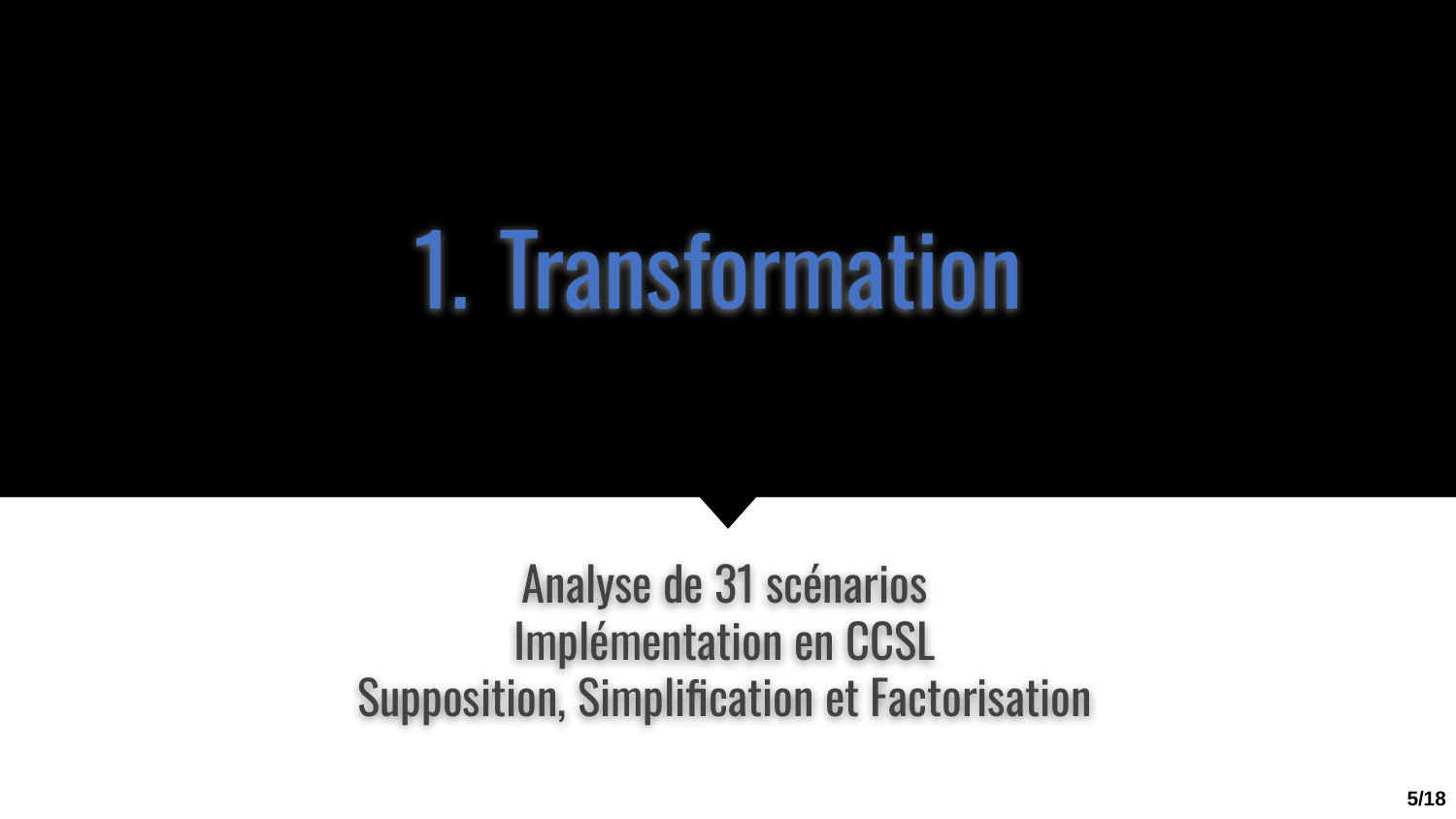

# Transformation
Analyse de 31 scénarios
Implémentation en CCSL
Supposition, Simplification et Factorisation
5/18